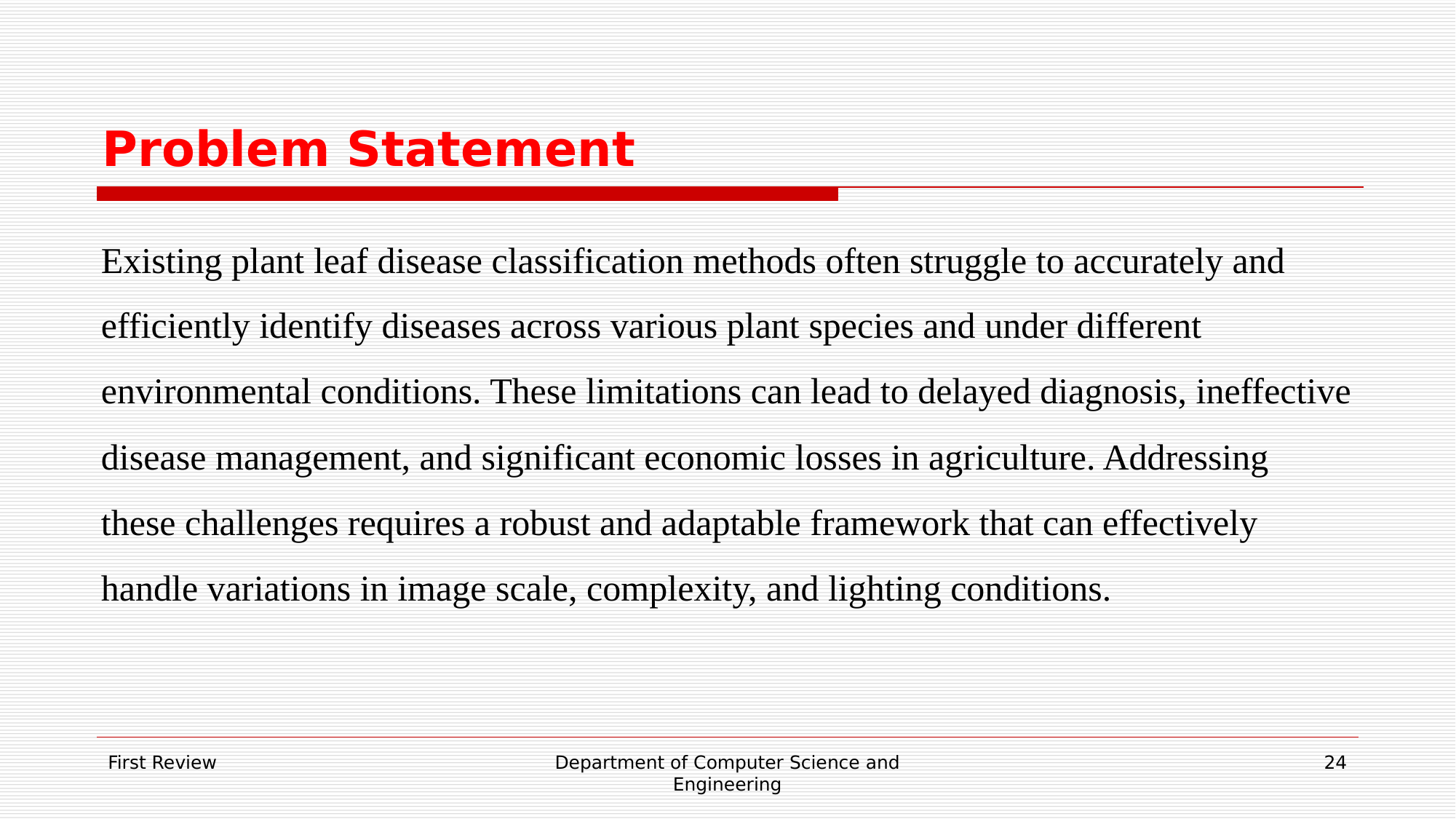

# Problem Statement
Existing plant leaf disease classification methods often struggle to accurately and efficiently identify diseases across various plant species and under different environmental conditions. These limitations can lead to delayed diagnosis, ineffective disease management, and significant economic losses in agriculture. Addressing these challenges requires a robust and adaptable framework that can effectively handle variations in image scale, complexity, and lighting conditions.

First Review
Department of Computer Science and Engineering
24